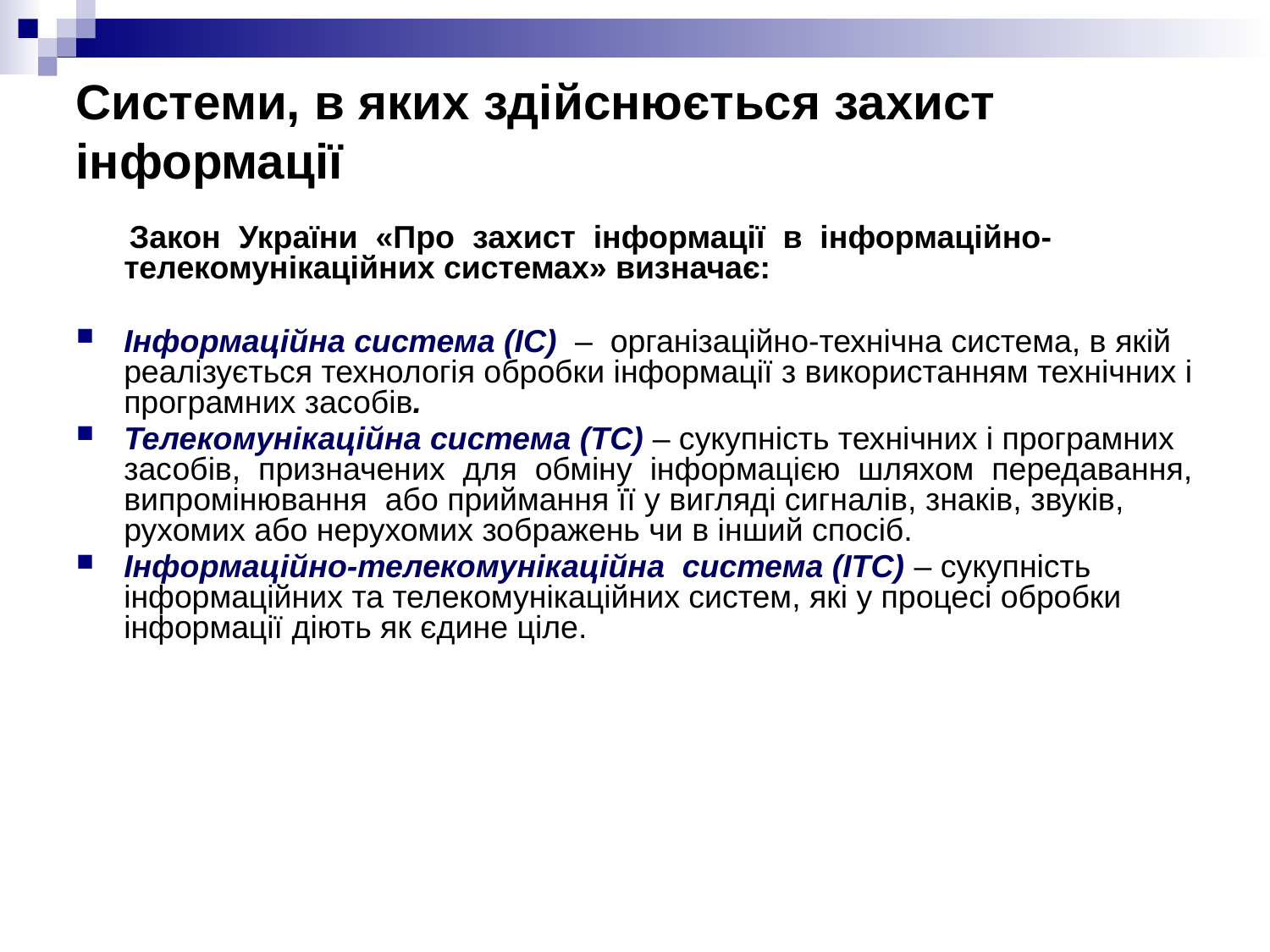

#
Системи, в яких здійснюється захист інформації
      Закон  України  «Про  захист  інформації  в  інформаційно-  телекомунікаційних системах» визначає:

Інформаційна система (ІС)  –  організаційно-технічна система, в якій реалізується технологія обробки інформації з використанням технічних і програмних засобів.
Телекомунікаційна система (ТС) – сукупність технічних і програмних  засобів,  призначених  для  обміну  інформацією  шляхом  передавання, випромінювання  або приймання її у вигляді сигналів, знаків, звуків, рухомих або нерухомих зображень чи в інший спосіб.
Інформаційно-телекомунікаційна  система (ІТС) – сукупність  інформаційних та телекомунікаційних систем, які у процесі обробки інформації діють як єдине ціле.